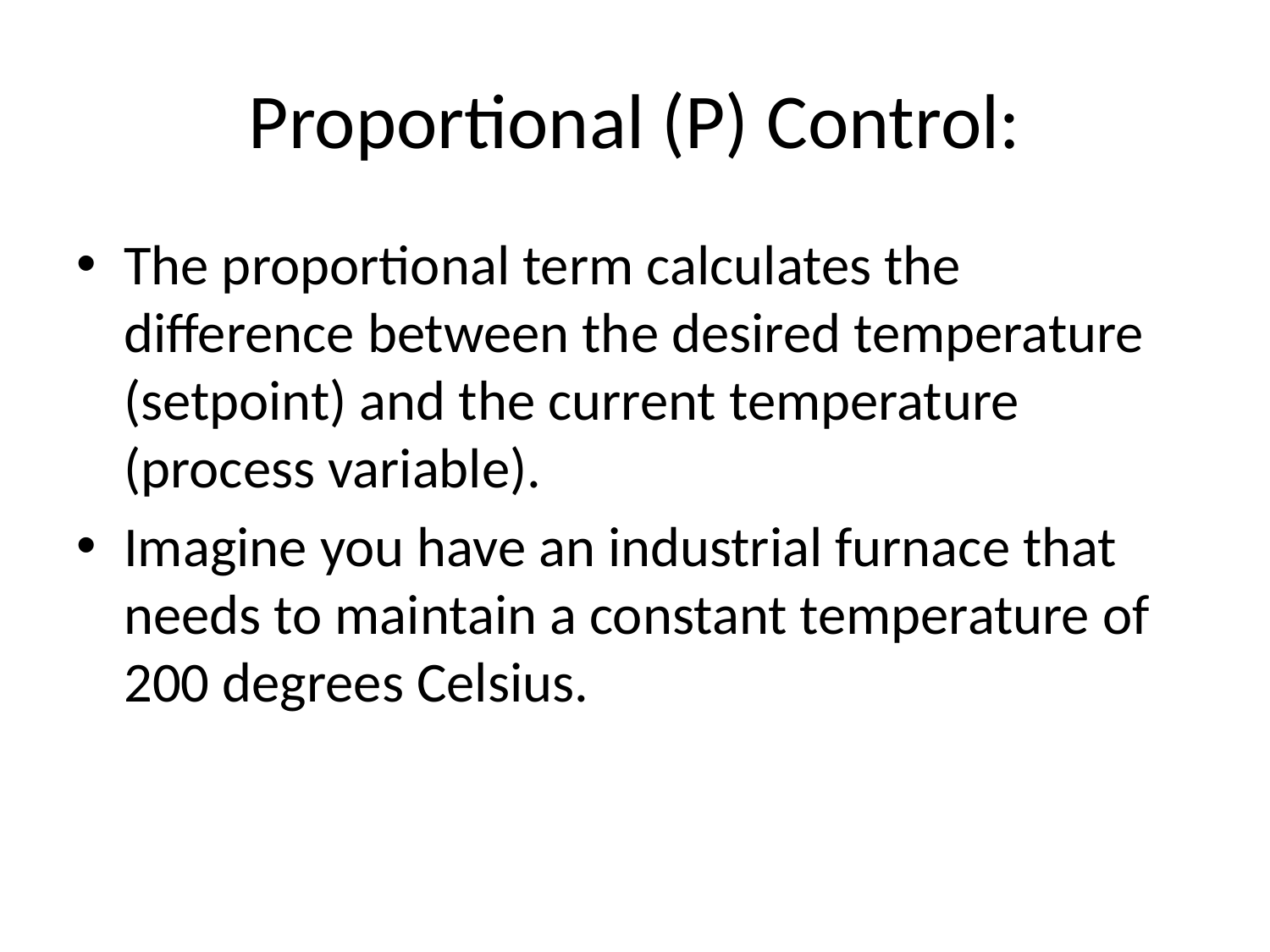

# Proportional (P) Control:
The proportional term calculates the difference between the desired temperature (setpoint) and the current temperature (process variable).
Imagine you have an industrial furnace that needs to maintain a constant temperature of 200 degrees Celsius.